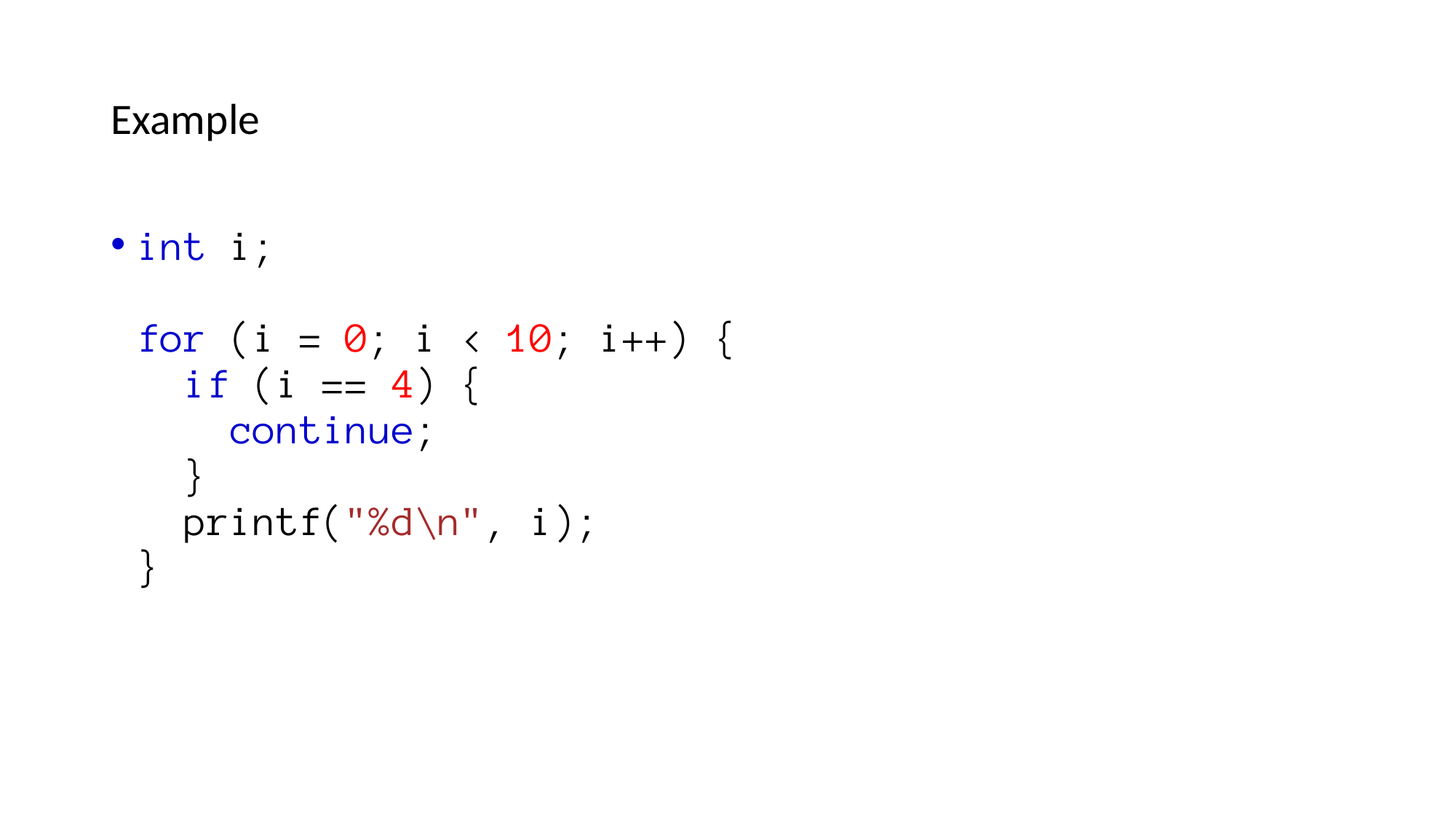

# Example
int i;
for (i = 0; i < 10; i++) {
  if (i == 4) {
    continue;
  }
  printf("%d\n", i);
}